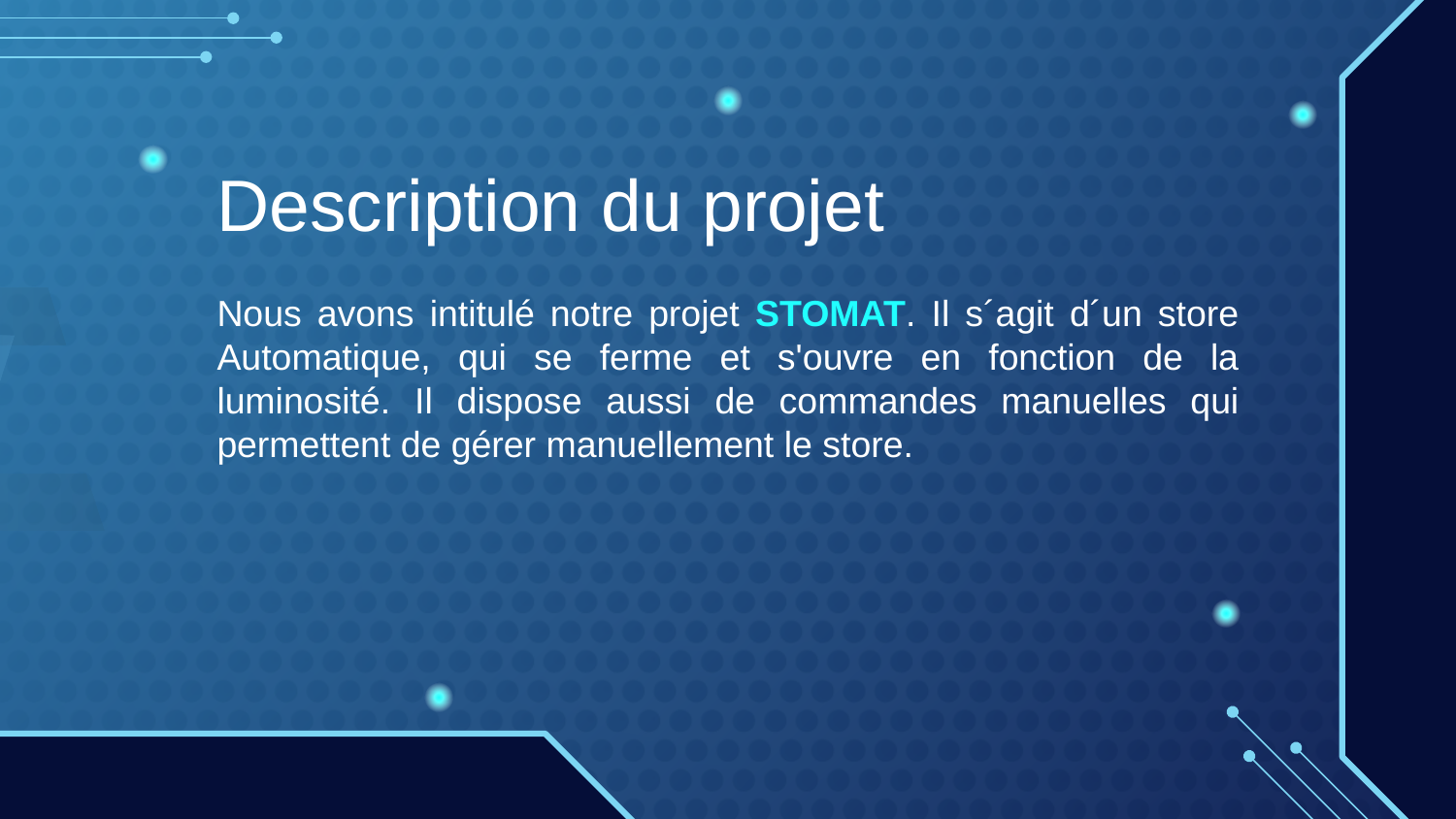

# Description du projet
Nous avons intitulé notre projet STOMAT. Il s´agit d´un store Automatique, qui se ferme et s'ouvre en fonction de la luminosité. Il dispose aussi de commandes manuelles qui permettent de gérer manuellement le store.